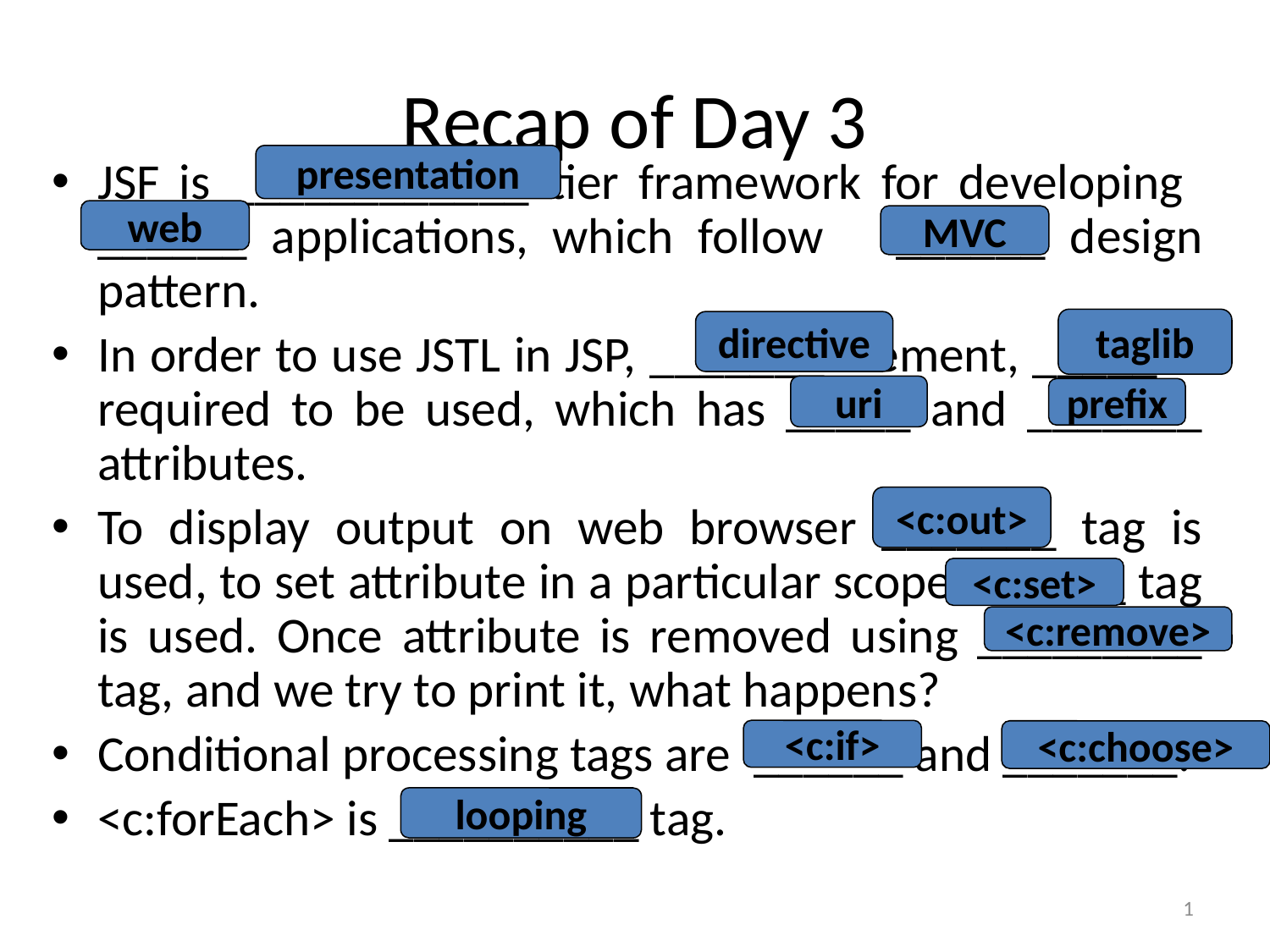

# Recap of Day 3
presentation
JSF is ____________ tier framework for developing  ______ applications, which follow   ______ design pattern.
In order to use JSTL in JSP, _______ element, _____ is required to be used, which has _____ and _______ attributes.
To display output on web browser _______ tag is used, to set attribute in a particular scope, ______ tag is used. Once attribute is removed using _________ tag, and we try to print it, what happens?
Conditional processing tags are  ______ and _______.
<c:forEach> is __________ tag.

web
MVC
taglib
directive
uri
prefix
<c:out>
<c:set>
<c:remove>
<c:if>
<c:choose>
looping
1